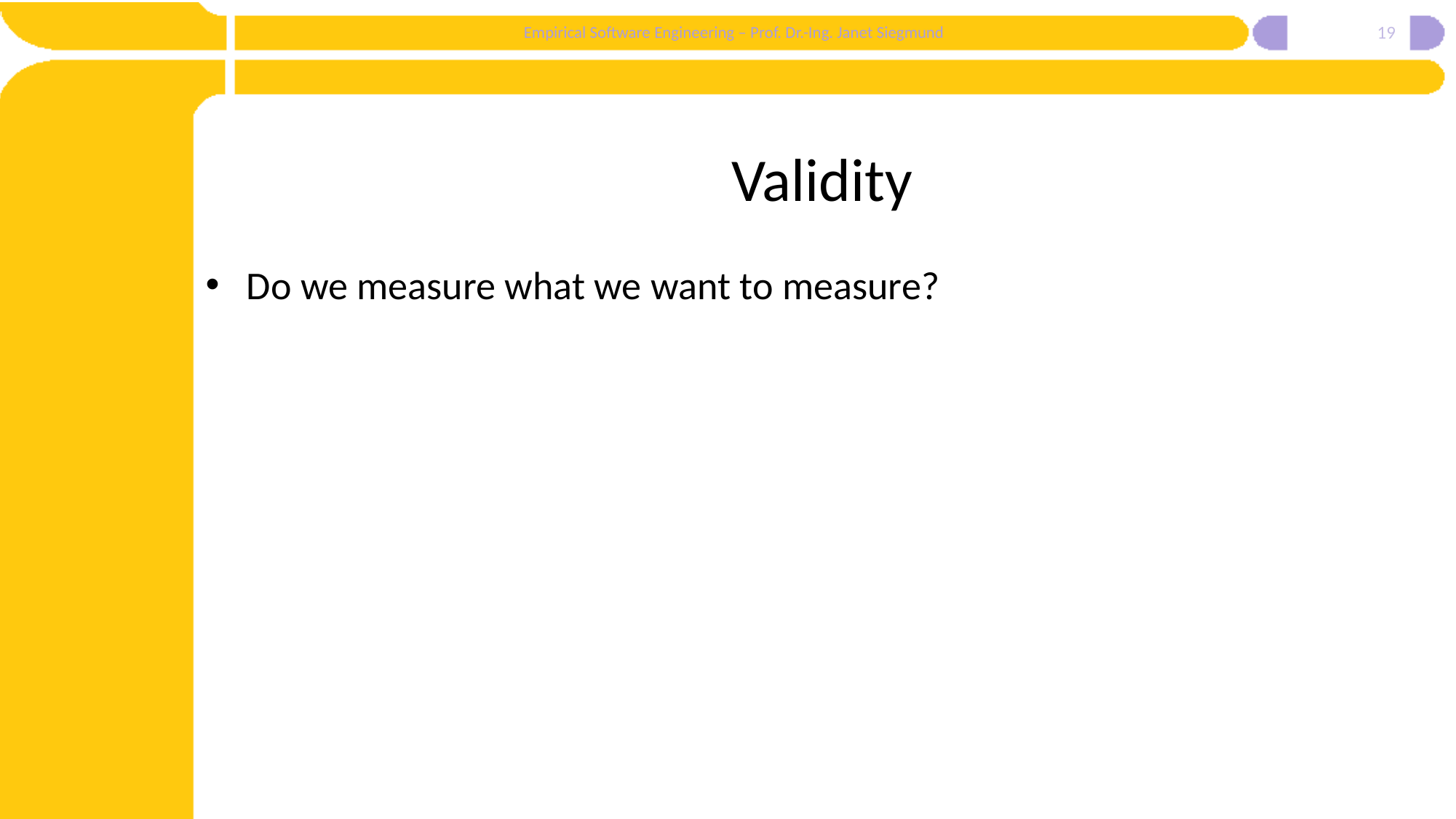

19
# Validity
Do we measure what we want to measure?